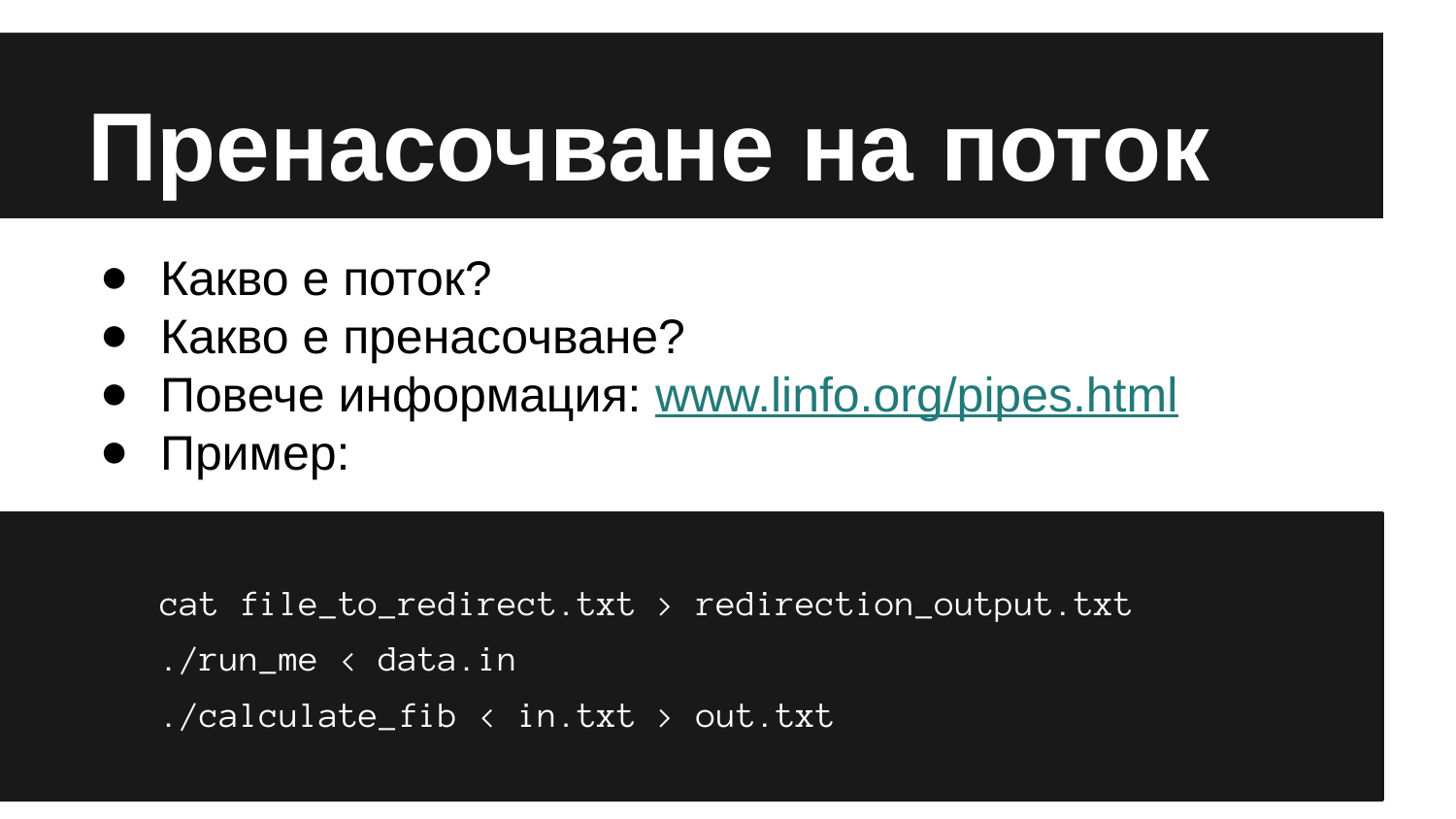

# Пренасочване на поток
Какво е поток?
Какво е пренасочване?
Повече информация: www.linfo.org/pipes.html
Пример:

cat file_to_redirect.txt > redirection_output.txt
./run_me < data.in
./calculate_fib < in.txt > out.txt